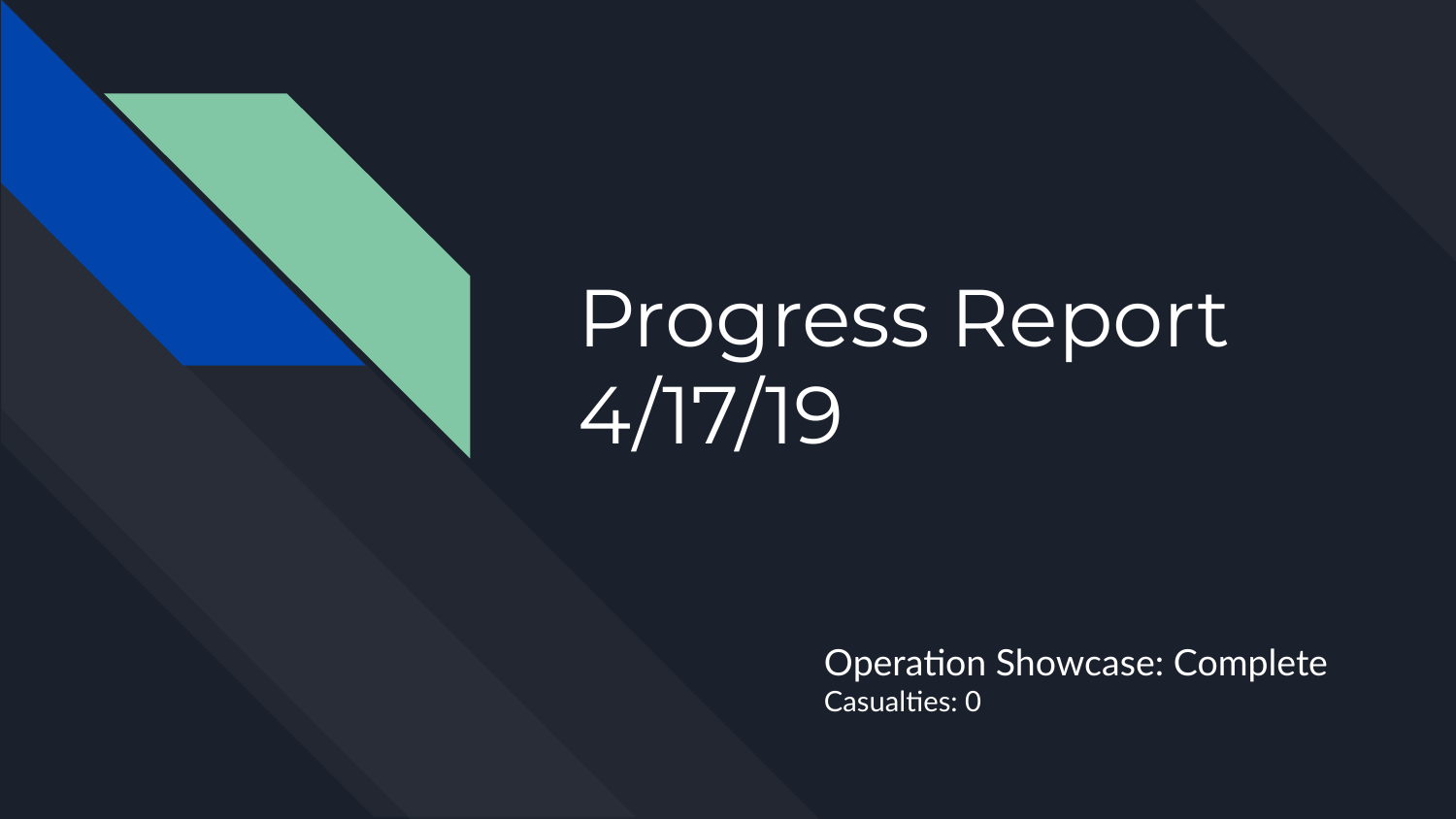

# Progress Report 4/17/19
Operation Showcase: Complete
Casualties: 0